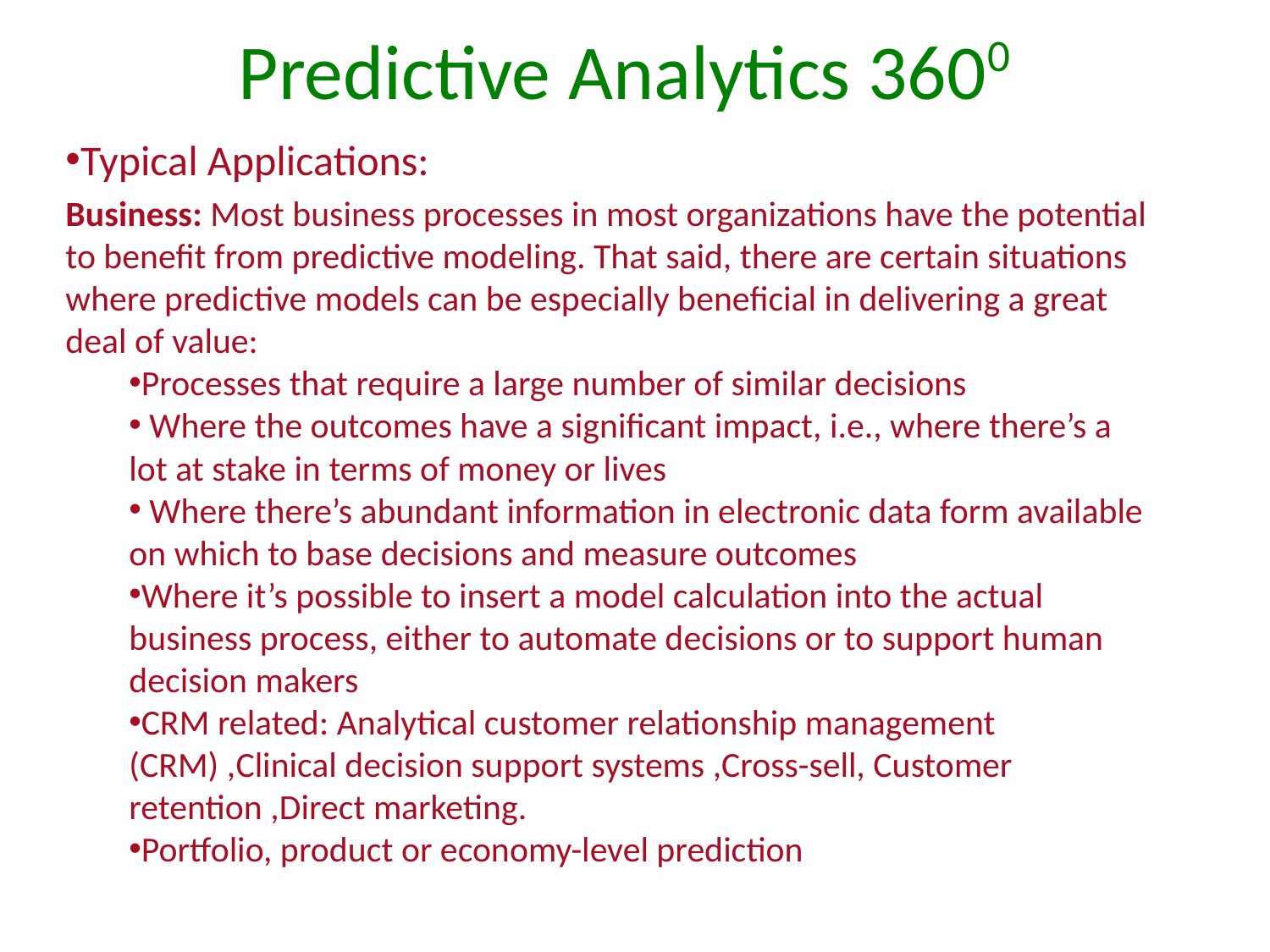

# Predictive Analytics 3600
Typical Applications:
Business: Most business processes in most organizations have the potential to benefit from predictive modeling. That said, there are certain situations where predictive models can be especially beneficial in delivering a great deal of value:
Processes that require a large number of similar decisions
 Where the outcomes have a significant impact, i.e., where there’s a lot at stake in terms of money or lives
 Where there’s abundant information in electronic data form available on which to base decisions and measure outcomes
Where it’s possible to insert a model calculation into the actual business process, either to automate decisions or to support human decision makers
CRM related: Analytical customer relationship management (CRM) ,Clinical decision support systems ,Cross-sell, Customer retention ,Direct marketing.
Portfolio, product or economy-level prediction